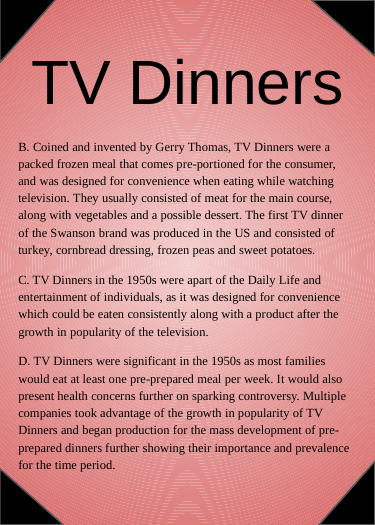

# TV Dinners
B. Coined and invented by Gerry Thomas, TV Dinners were a packed frozen meal that comes pre-portioned for the consumer, and was designed for convenience when eating while watching television. They usually consisted of meat for the main course, along with vegetables and a possible dessert. The first TV dinner of the Swanson brand was produced in the US and consisted of turkey, cornbread dressing, frozen peas and sweet potatoes.
C. TV Dinners in the 1950s were apart of the Daily Life and entertainment of individuals, as it was designed for convenience which could be eaten consistently along with a product after the growth in popularity of the television.
D. TV Dinners were significant in the 1950s as most families  would eat at least one pre-prepared meal per week. It would also present health concerns further on sparking controversy. Multiple companies took advantage of the growth in popularity of TV Dinners and began production for the mass development of pre-prepared dinners further showing their importance and prevalence for the time period.